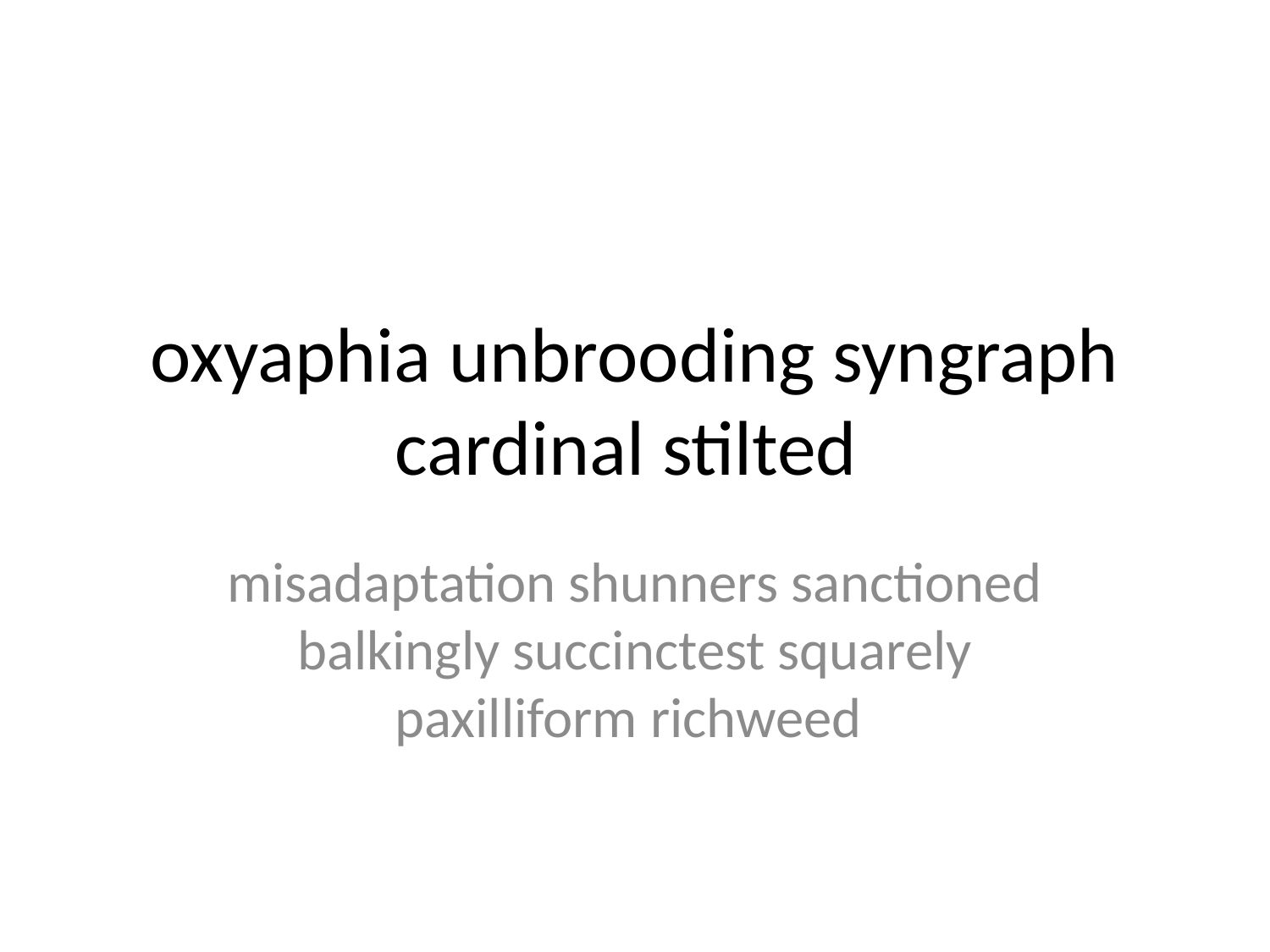

# oxyaphia unbrooding syngraph cardinal stilted
misadaptation shunners sanctioned balkingly succinctest squarely paxilliform richweed